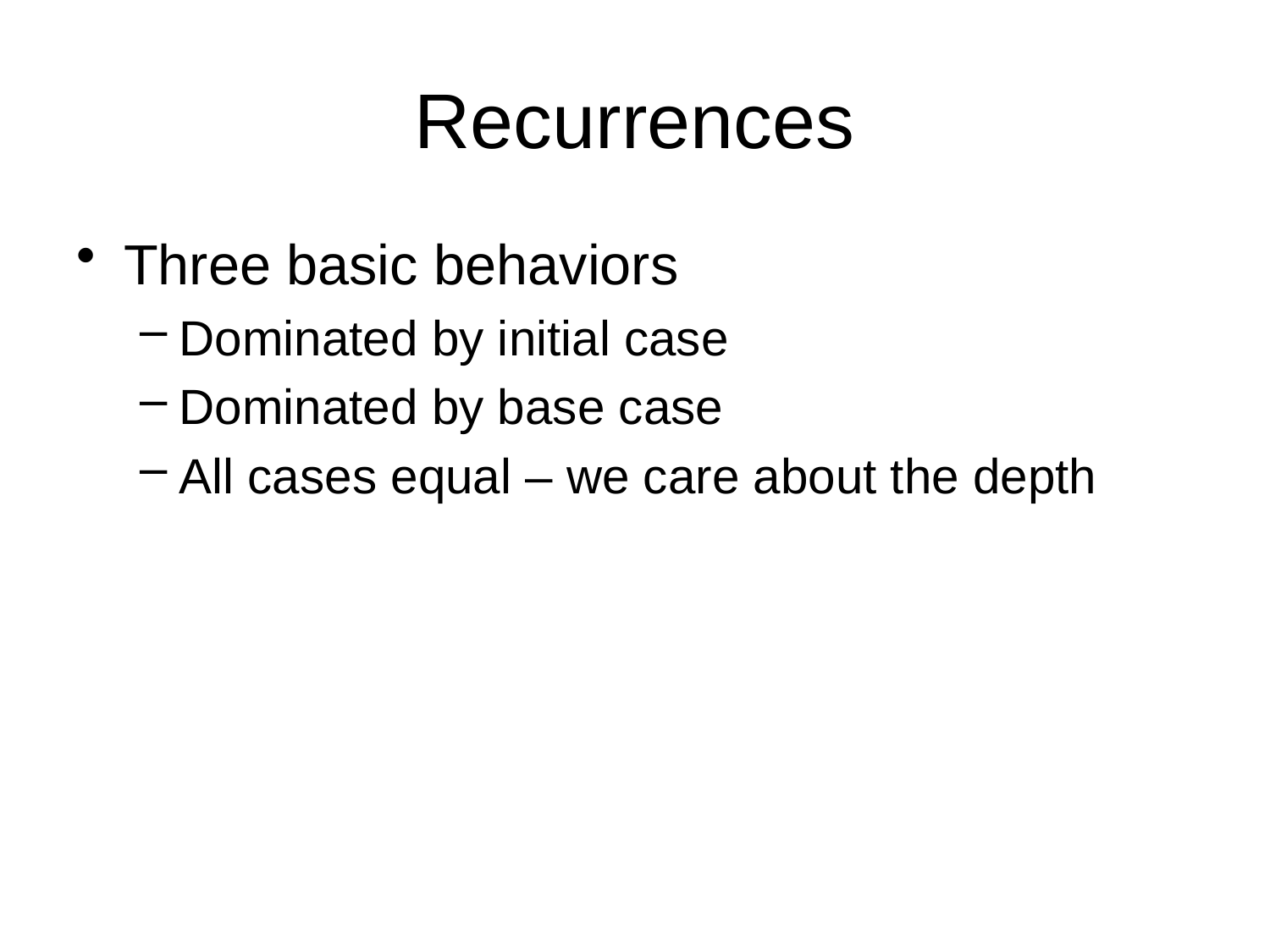

# Recurrences
Three basic behaviors
Dominated by initial case
Dominated by base case
All cases equal – we care about the depth